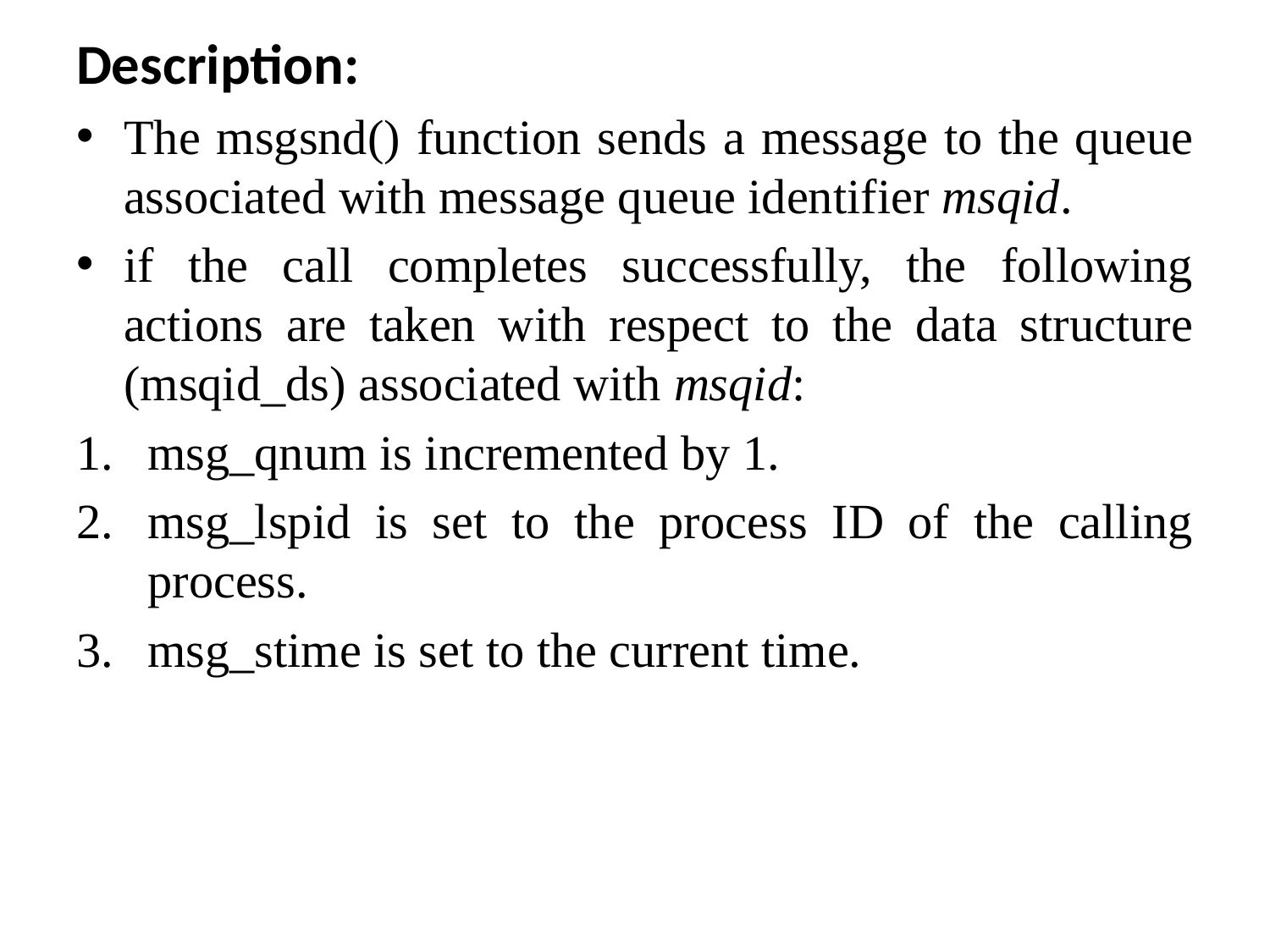

Description:
The msgsnd() function sends a message to the queue associated with message queue identifier msqid.
if the call completes successfully, the following actions are taken with respect to the data structure (msqid_ds) associated with msqid:
msg_qnum is incremented by 1.
msg_lspid is set to the process ID of the calling process.
msg_stime is set to the current time.